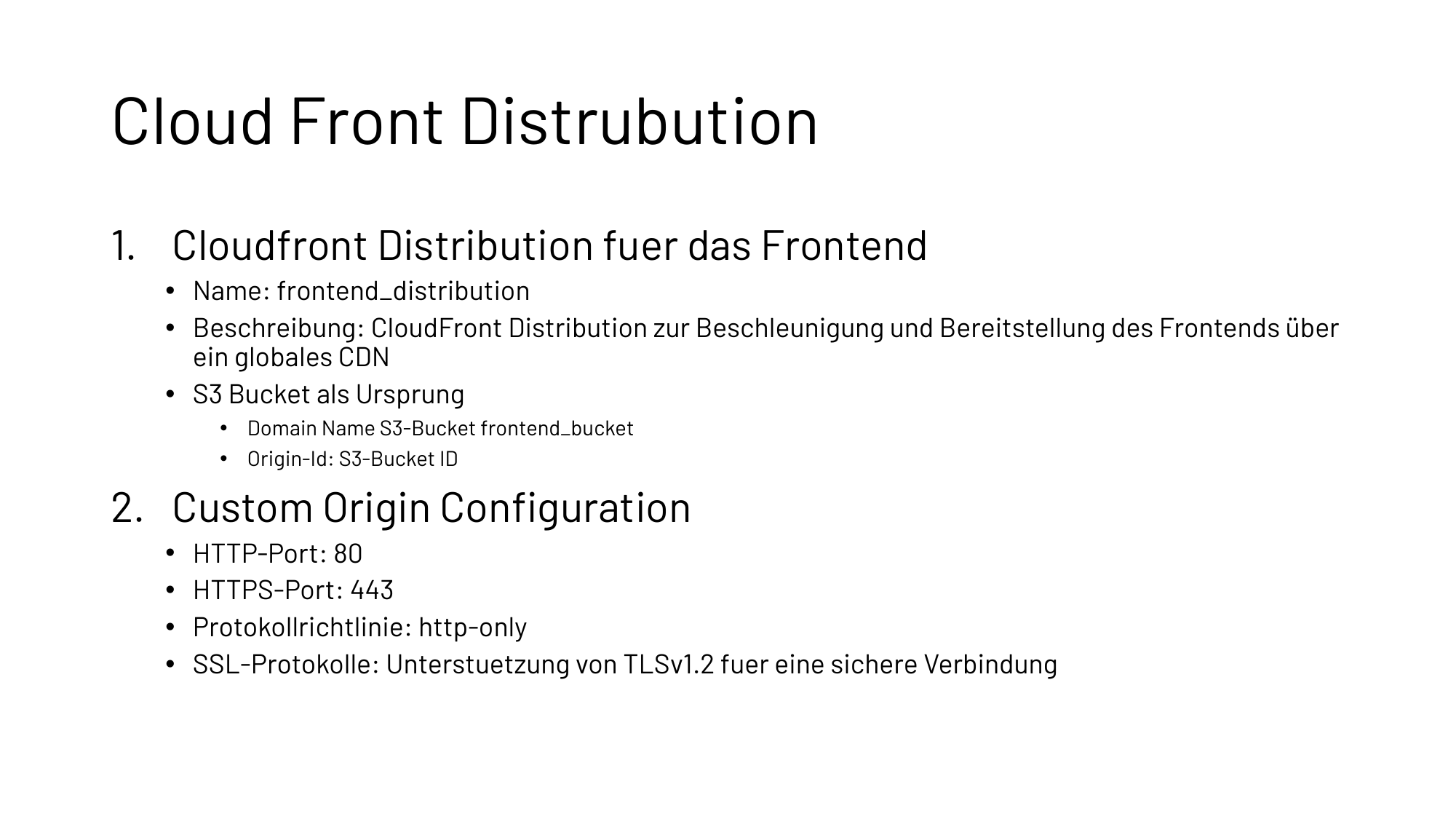

# Cloud Front Distrubution
Cloudfront Distribution fuer das Frontend
Name: frontend_distribution
Beschreibung: CloudFront Distribution zur Beschleunigung und Bereitstellung des Frontends über ein globales CDN
S3 Bucket als Ursprung
Domain Name S3-Bucket frontend_bucket
Origin-Id: S3-Bucket ID
Custom Origin Configuration
HTTP-Port: 80
HTTPS-Port: 443
Protokollrichtlinie: http-only
SSL-Protokolle: Unterstuetzung von TLSv1.2 fuer eine sichere Verbindung